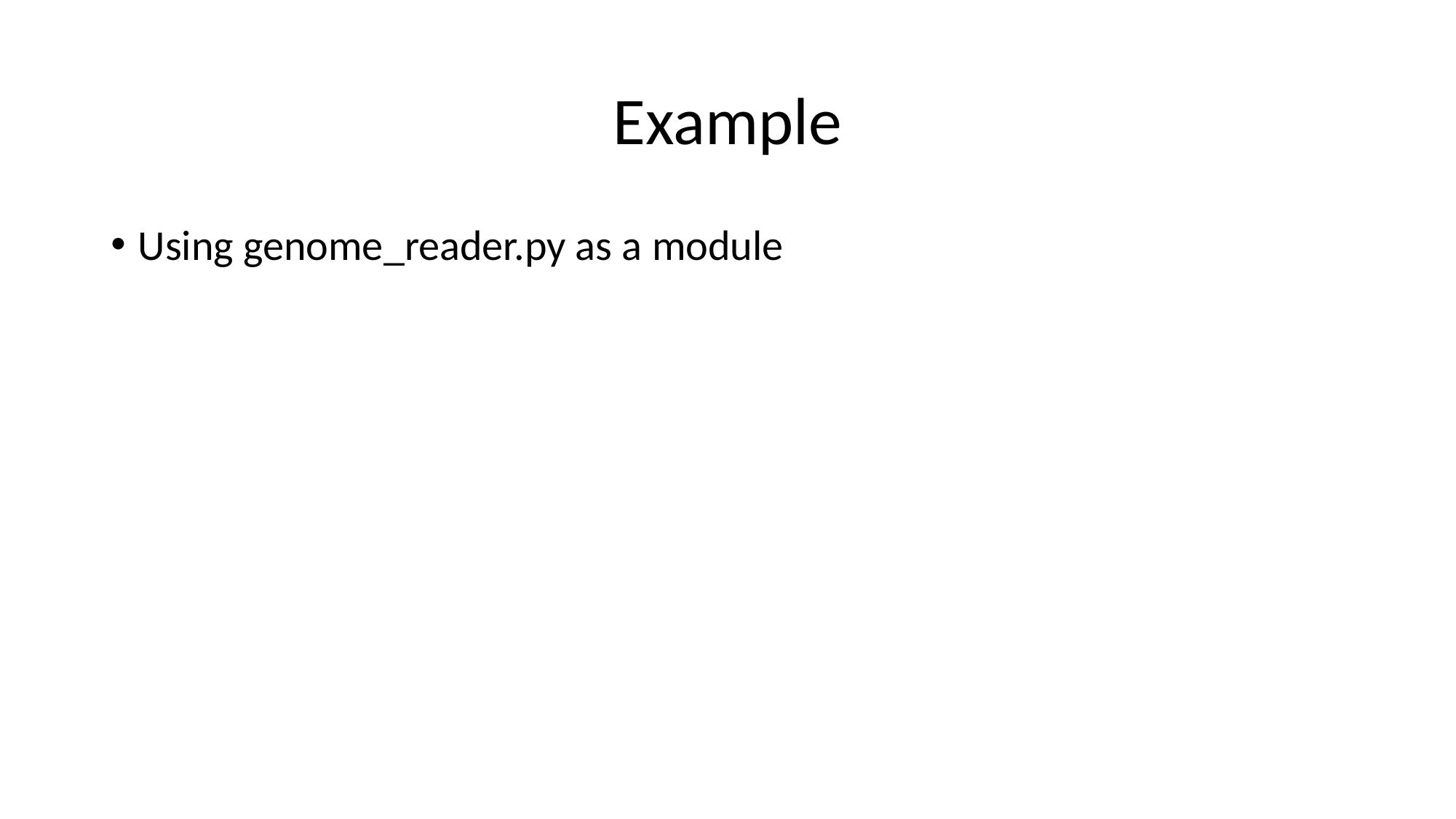

# Example
Using genome_reader.py as a module